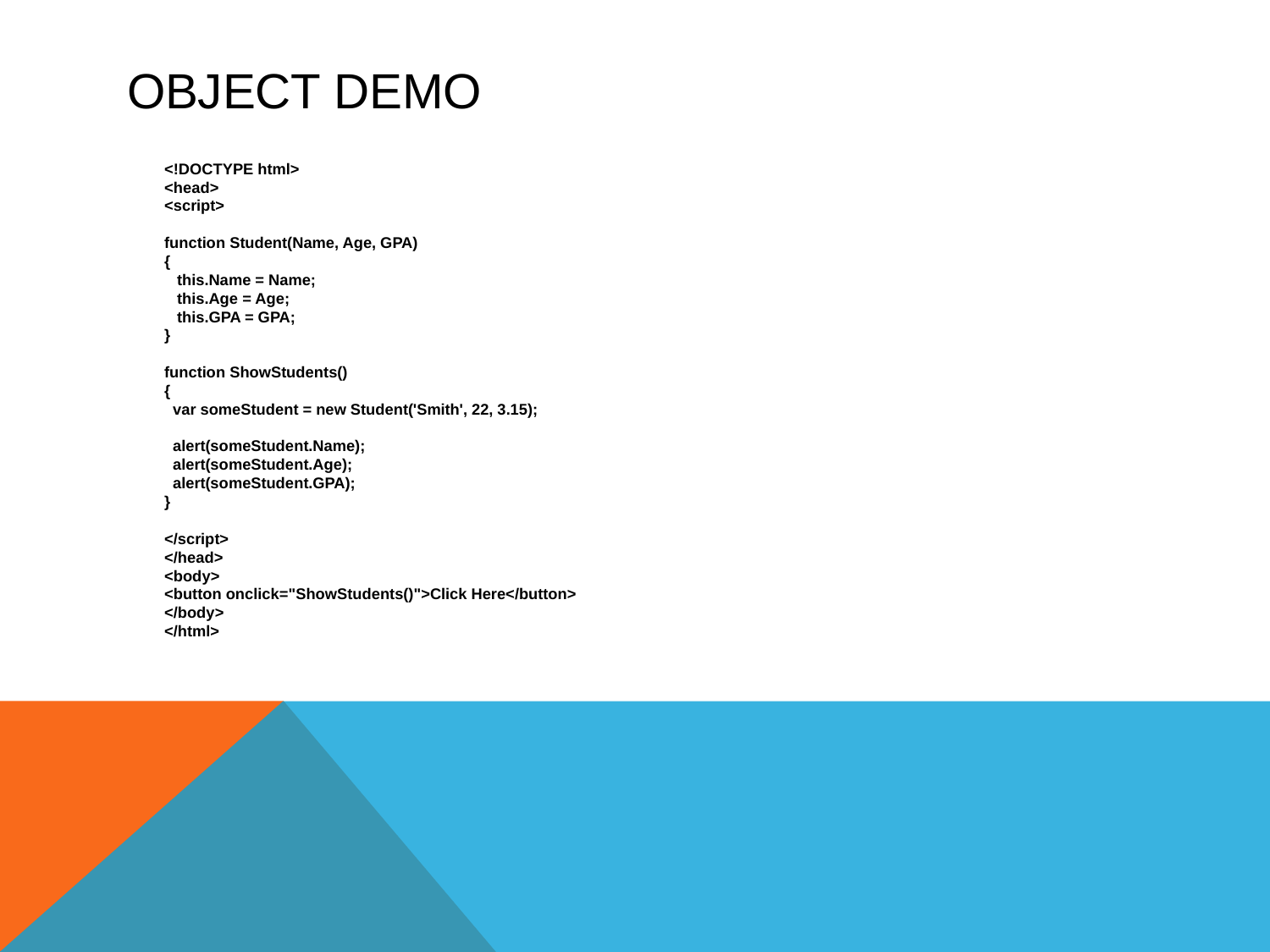

# Object demo
	<!DOCTYPE html>
<head>
<script>
function Student(Name, Age, GPA)
{
   this.Name = Name;
   this.Age = Age;
   this.GPA = GPA;
}
function ShowStudents()
{
  var someStudent = new Student('Smith', 22, 3.15);
  alert(someStudent.Name);
  alert(someStudent.Age);
  alert(someStudent.GPA);
}
</script>
</head>
<body>
<button onclick="ShowStudents()">Click Here</button>
</body>
</html>